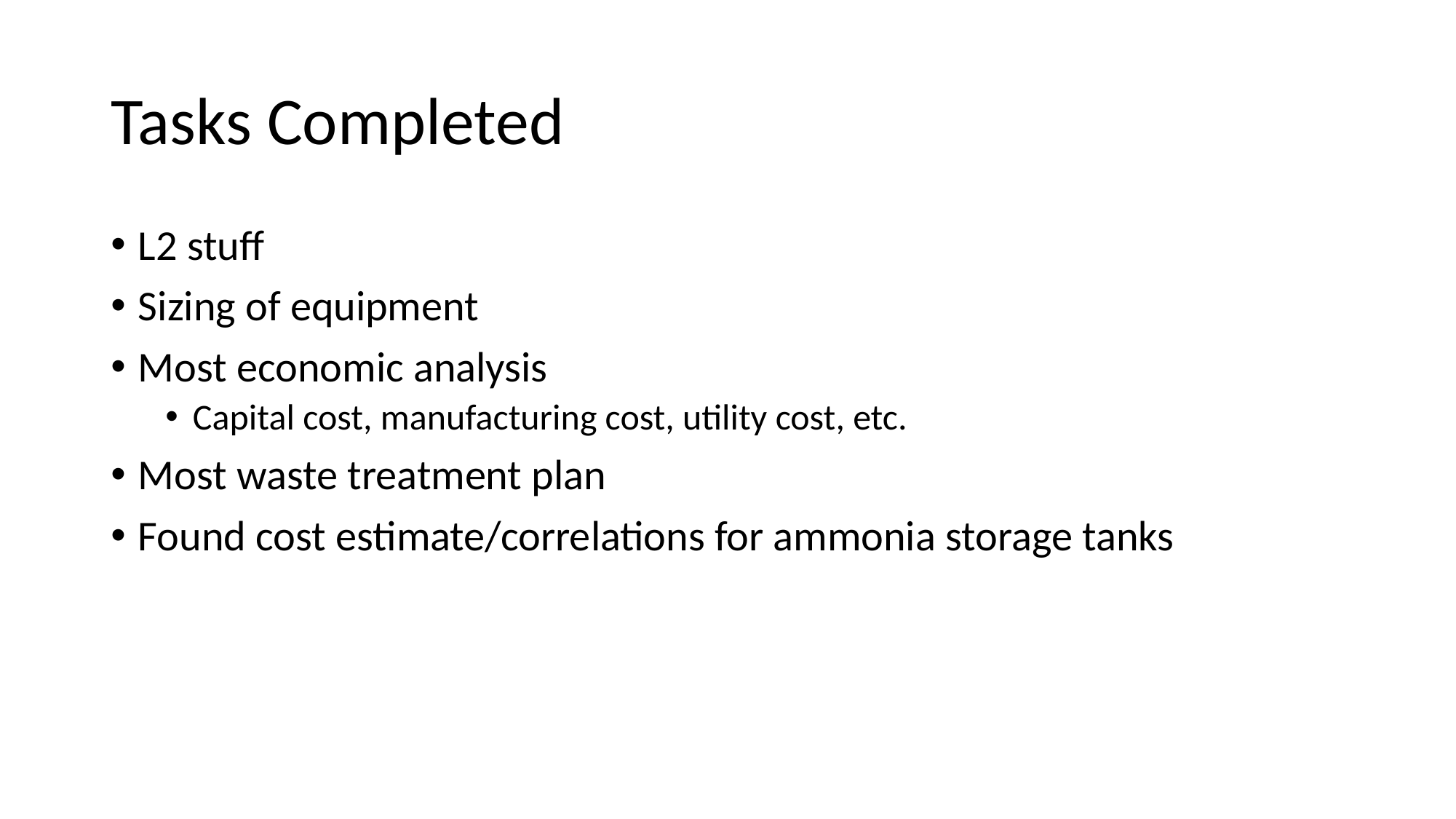

# Tasks Completed
L2 stuff
Sizing of equipment
Most economic analysis
Capital cost, manufacturing cost, utility cost, etc.
Most waste treatment plan
Found cost estimate/correlations for ammonia storage tanks